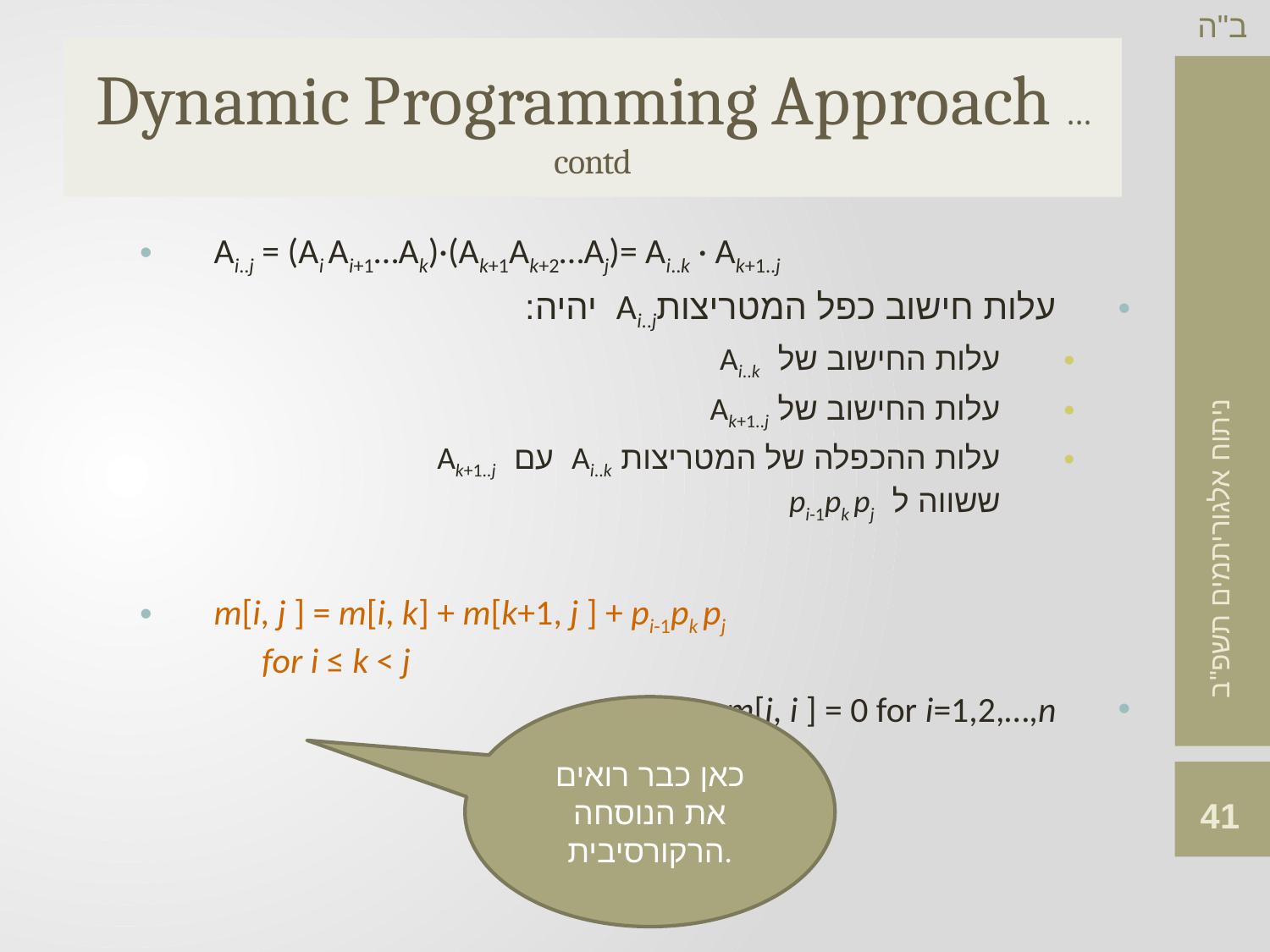

# Dynamic Programming Approach …contd
Ai..j = (Ai Ai+1…Ak)·(Ak+1Ak+2…Aj)= Ai..k · Ak+1..j
עלות חישוב כפל המטריצותAi..j  יהיה:
עלות החישוב של  Ai..k
עלות החישוב של Ak+1..j
עלות ההכפלה של המטריצות Ai..k  עם  Ak+1..j
ששווה ל  pi-1pk pj

m[i, j ] = m[i, k] + m[k+1, j ] + pi-1pk pj
      for i ≤ k < j
m[i, i ] = 0 for i=1,2,…,n
כאן כבר רואים את הנוסחה הרקורסיבית.
41